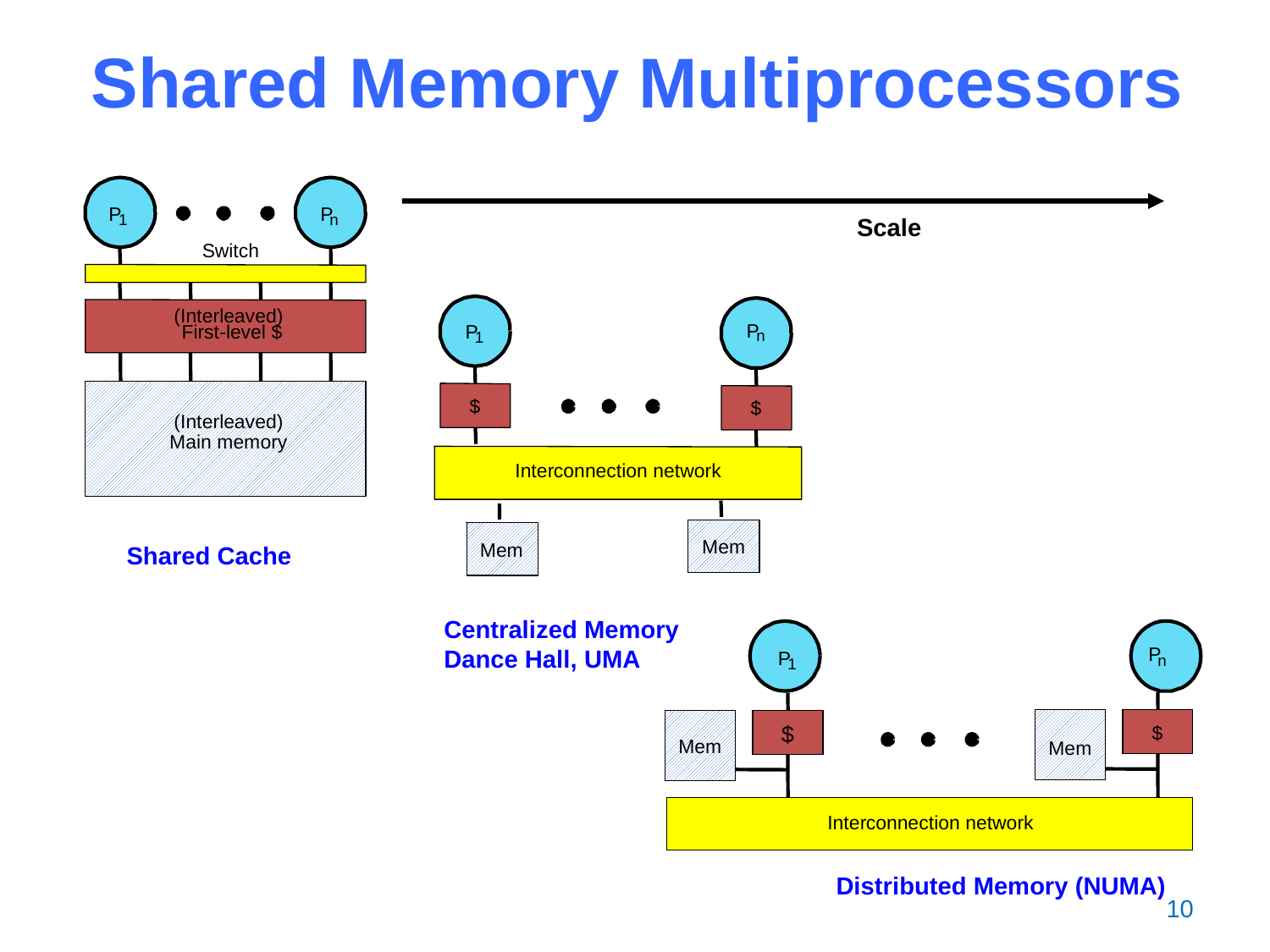

# Shared Memory Multiprocessors

P
P
Scale

1
n
Switch

P
P
n
1

$
$

Inter
connection network

Mem
Mem

(Interleaved)
First-level $

(Interleaved)
Main memory
Shared Cache

P
P
n
1

$
$
Mem

Mem

Inter
connection network
Centralized Memory
Dance Hall, UMA
Distributed Memory (NUMA)
10